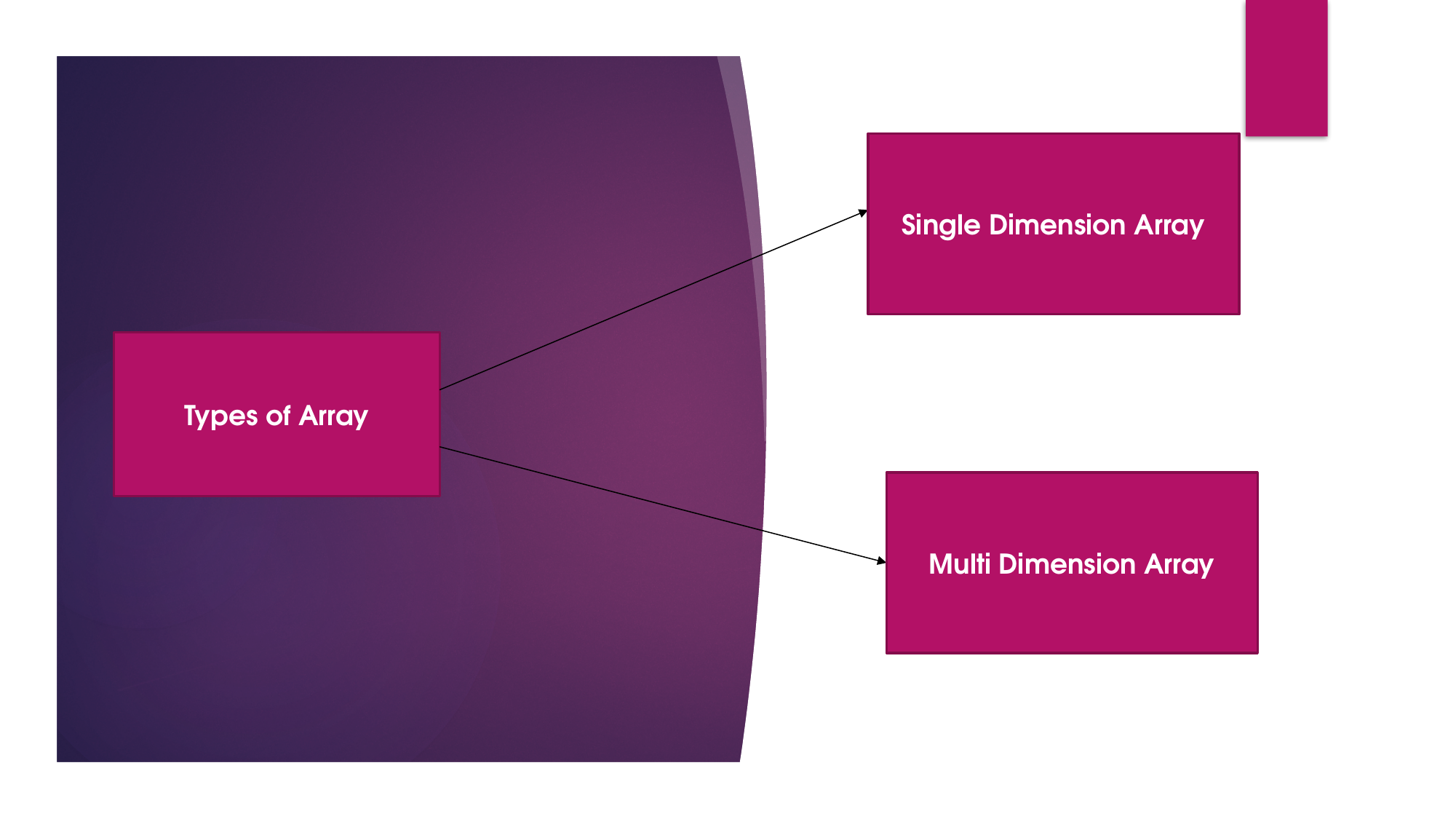

Single Dimension Array
Types of Array
Multi Dimension Array